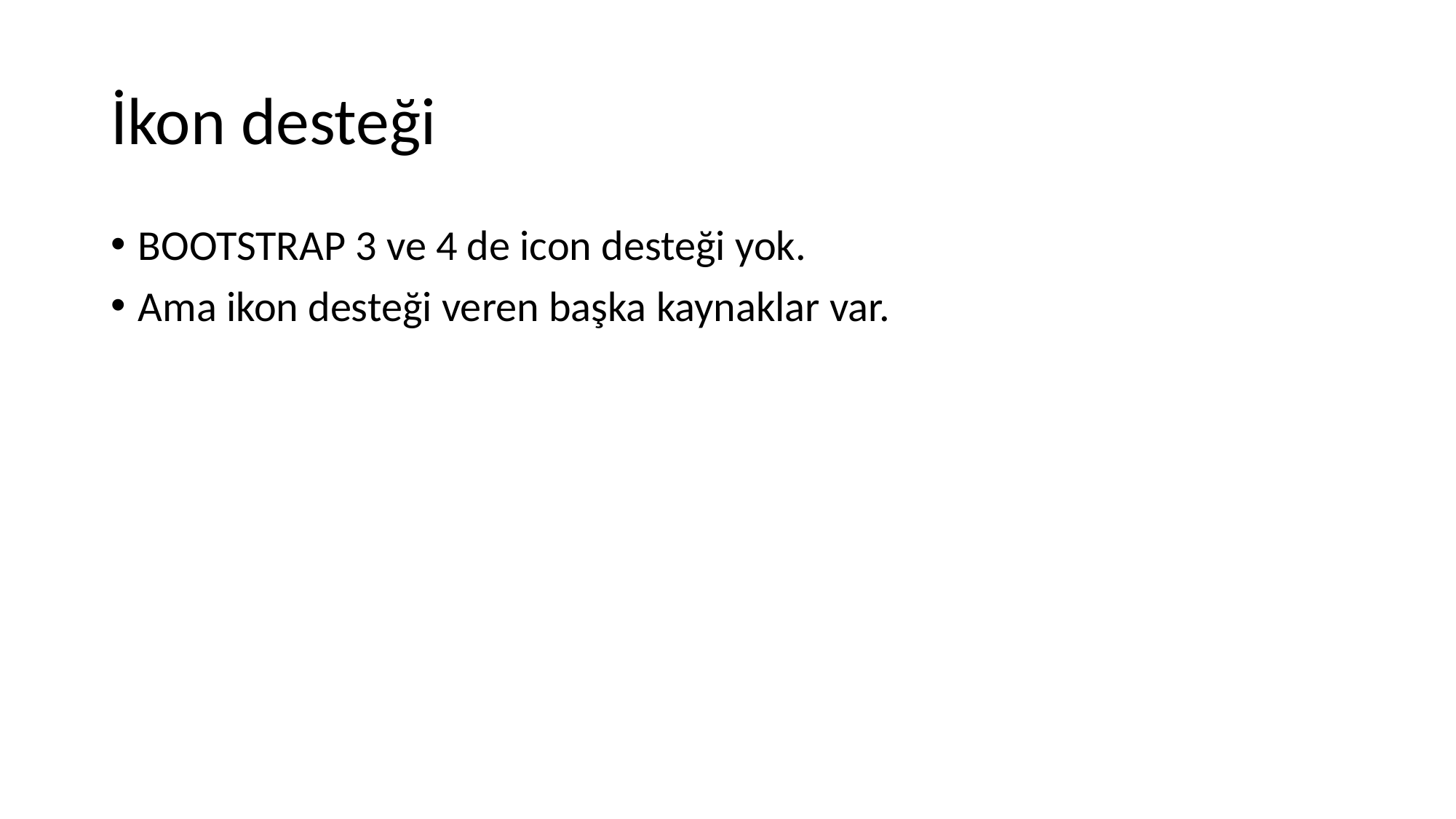

# İkon desteği
BOOTSTRAP 3 ve 4 de icon desteği yok.
Ama ikon desteği veren başka kaynaklar var.